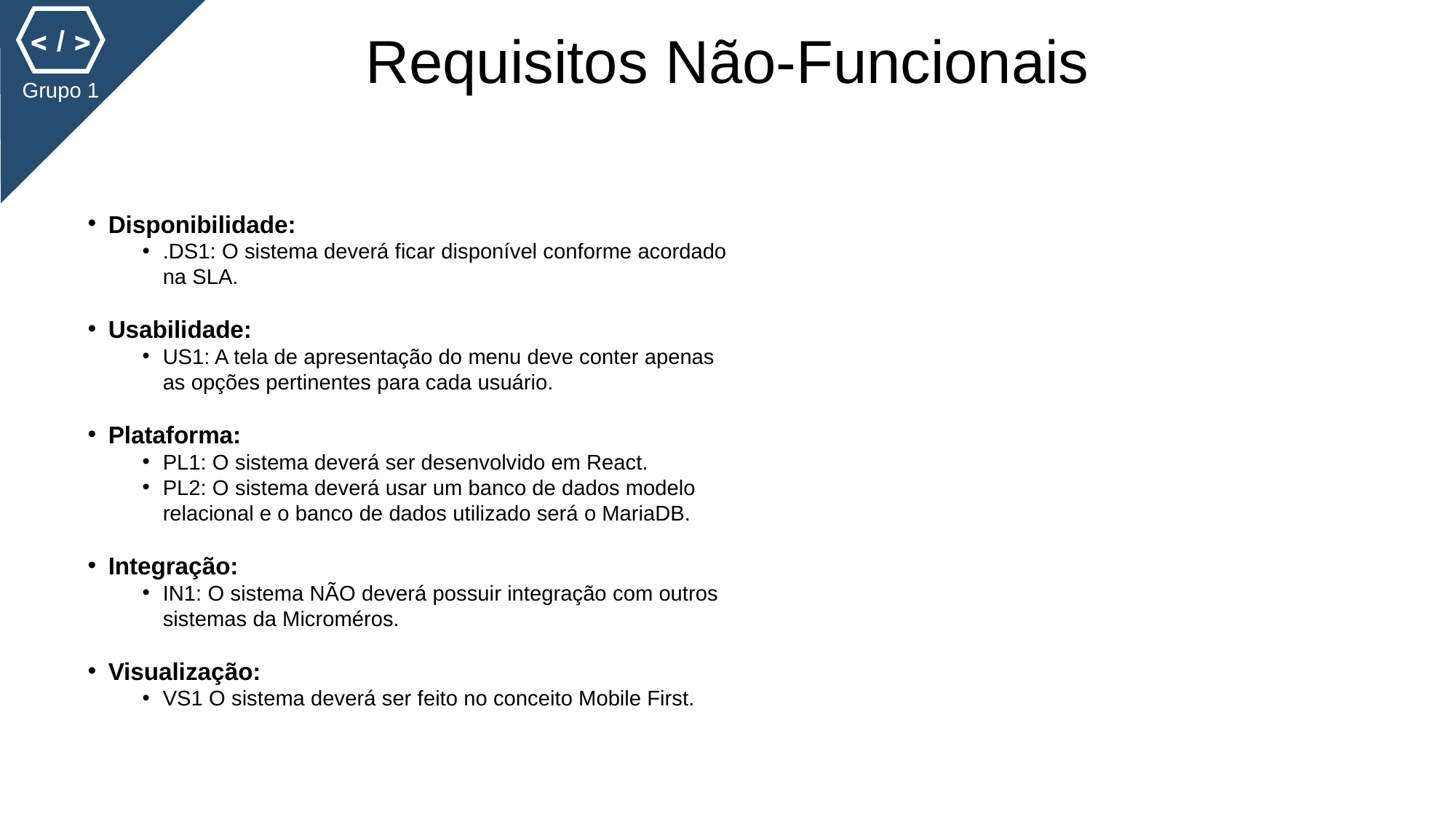

< / >
Grupo 1
Requisitos Não-Funcionais
Disponibilidade:
.DS1: O sistema deverá ficar disponível conforme acordado na SLA.

Usabilidade:
US1: A tela de apresentação do menu deve conter apenas as opções pertinentes para cada usuário.

Plataforma:
PL1: O sistema deverá ser desenvolvido em React.
PL2: O sistema deverá usar um banco de dados modelo relacional e o banco de dados utilizado será o MariaDB.

Integração:
IN1: O sistema NÃO deverá possuir integração com outros sistemas da Microméros.

Visualização:
VS1 O sistema deverá ser feito no conceito Mobile First.